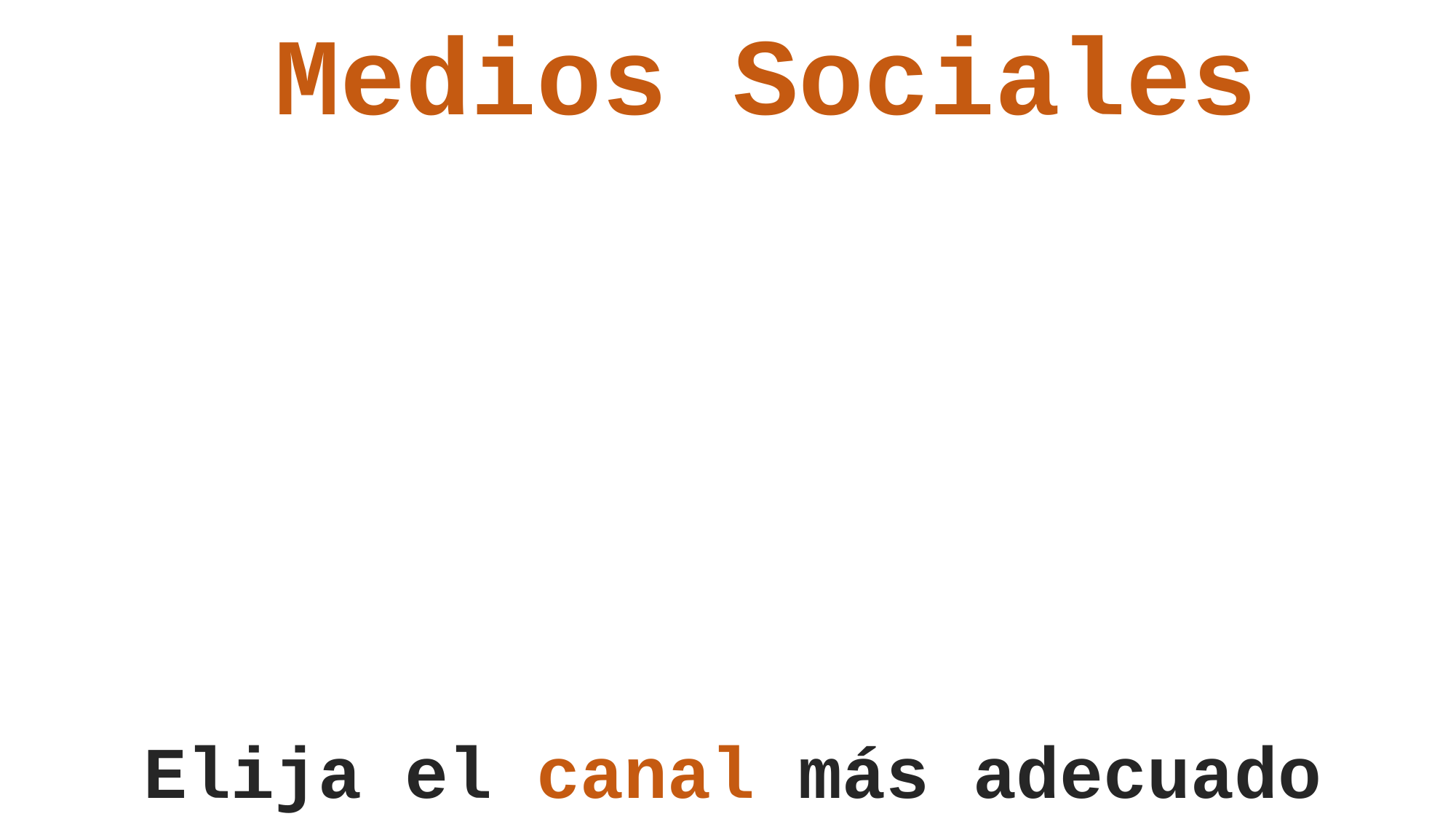

Medios Sociales
Elija el canal más adecuado